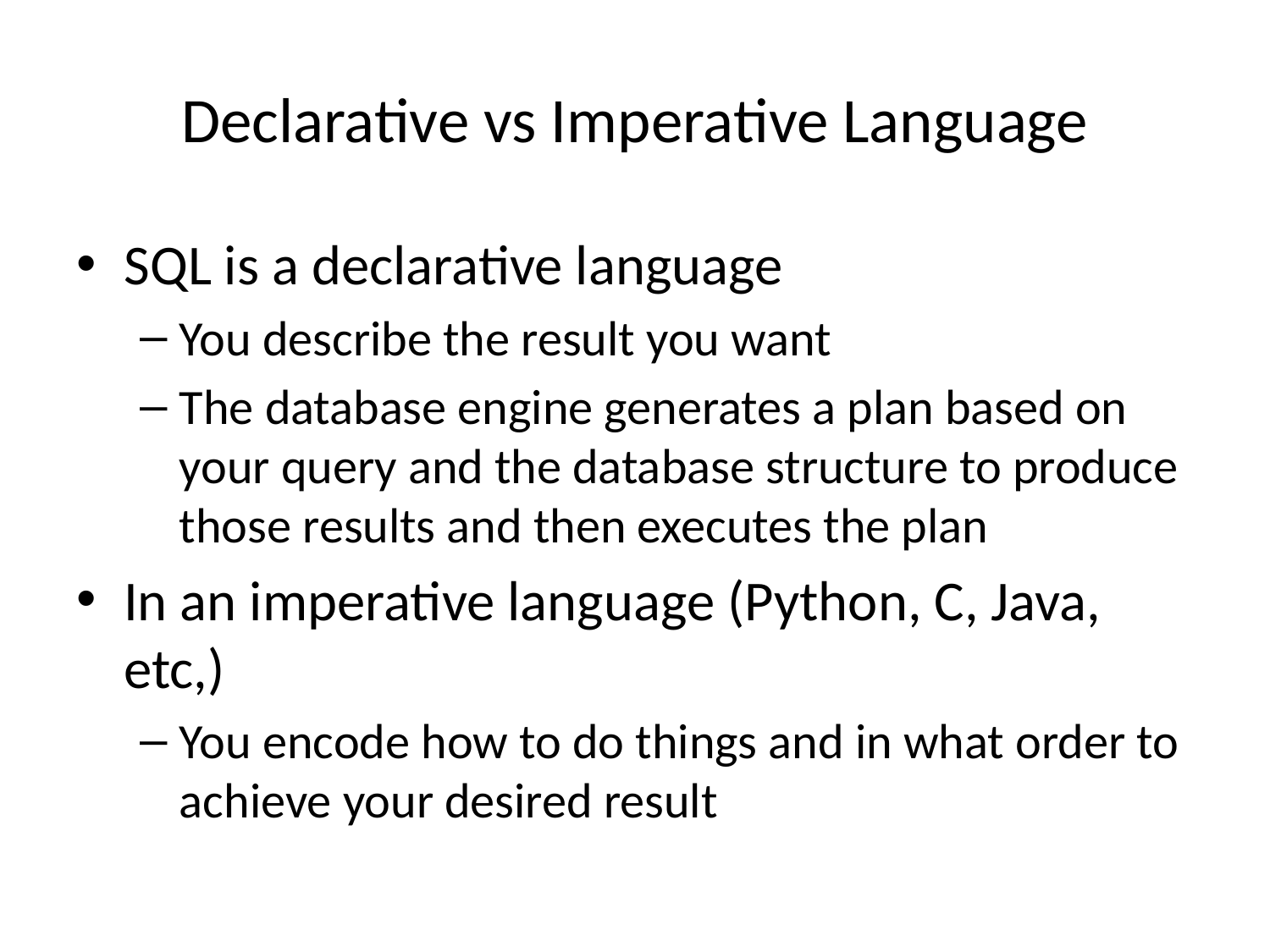

# Declarative vs Imperative Language
SQL is a declarative language
You describe the result you want
The database engine generates a plan based on your query and the database structure to produce those results and then executes the plan
In an imperative language (Python, C, Java, etc,)
You encode how to do things and in what order to achieve your desired result